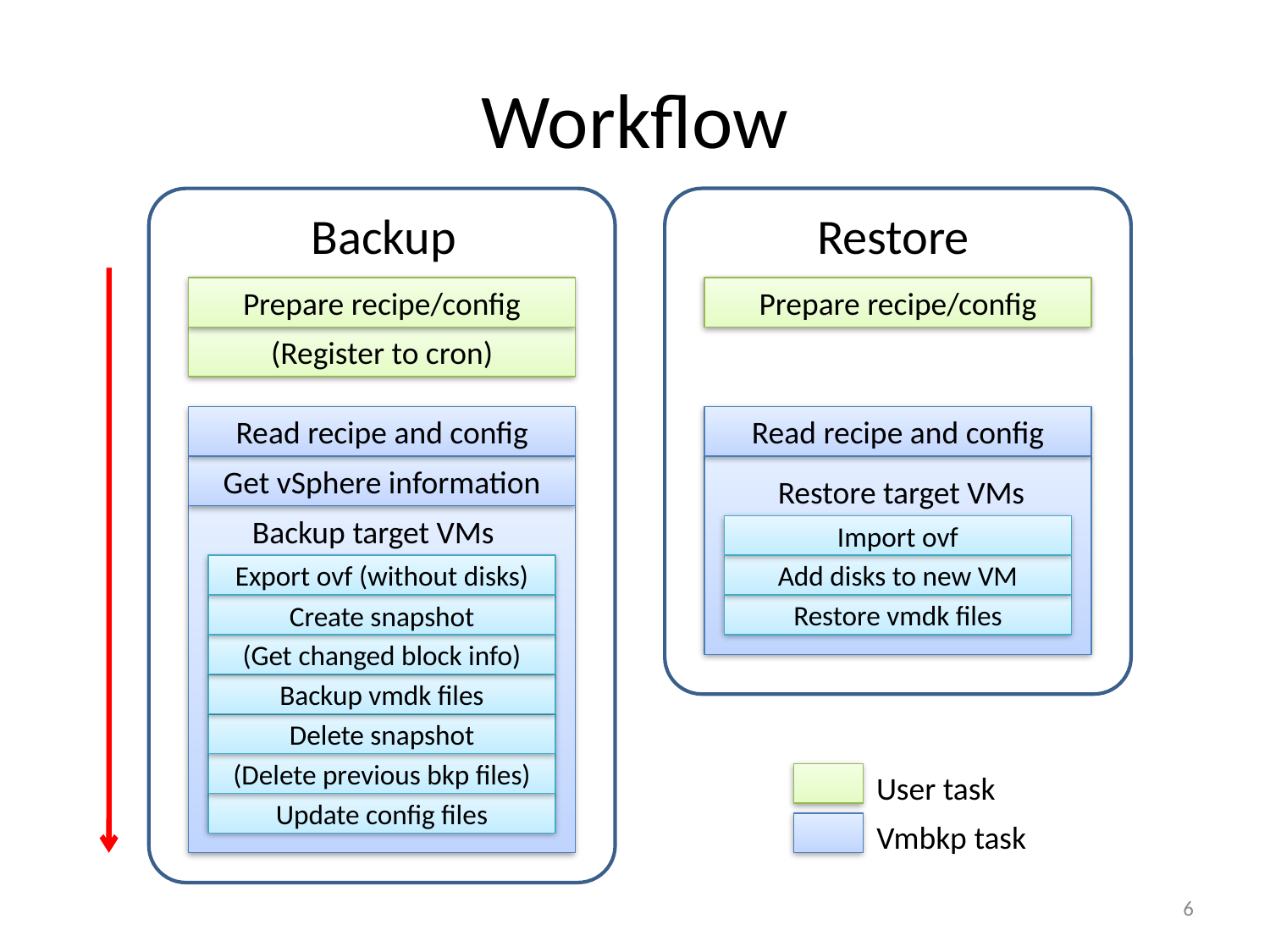

# Workflow

Backup
Restore
Prepare recipe/config
Prepare recipe/config
(Register to cron)
Read recipe and config
Read recipe and config
Get vSphere information

Restore target VMs

Backup target VMs
Import ovf
Export ovf (without disks)
Add disks to new VM
Create snapshot
Restore vmdk files
(Get changed block info)
Backup vmdk files
Delete snapshot
(Delete previous bkp files)
User task

Update config files
Vmbkp task

6